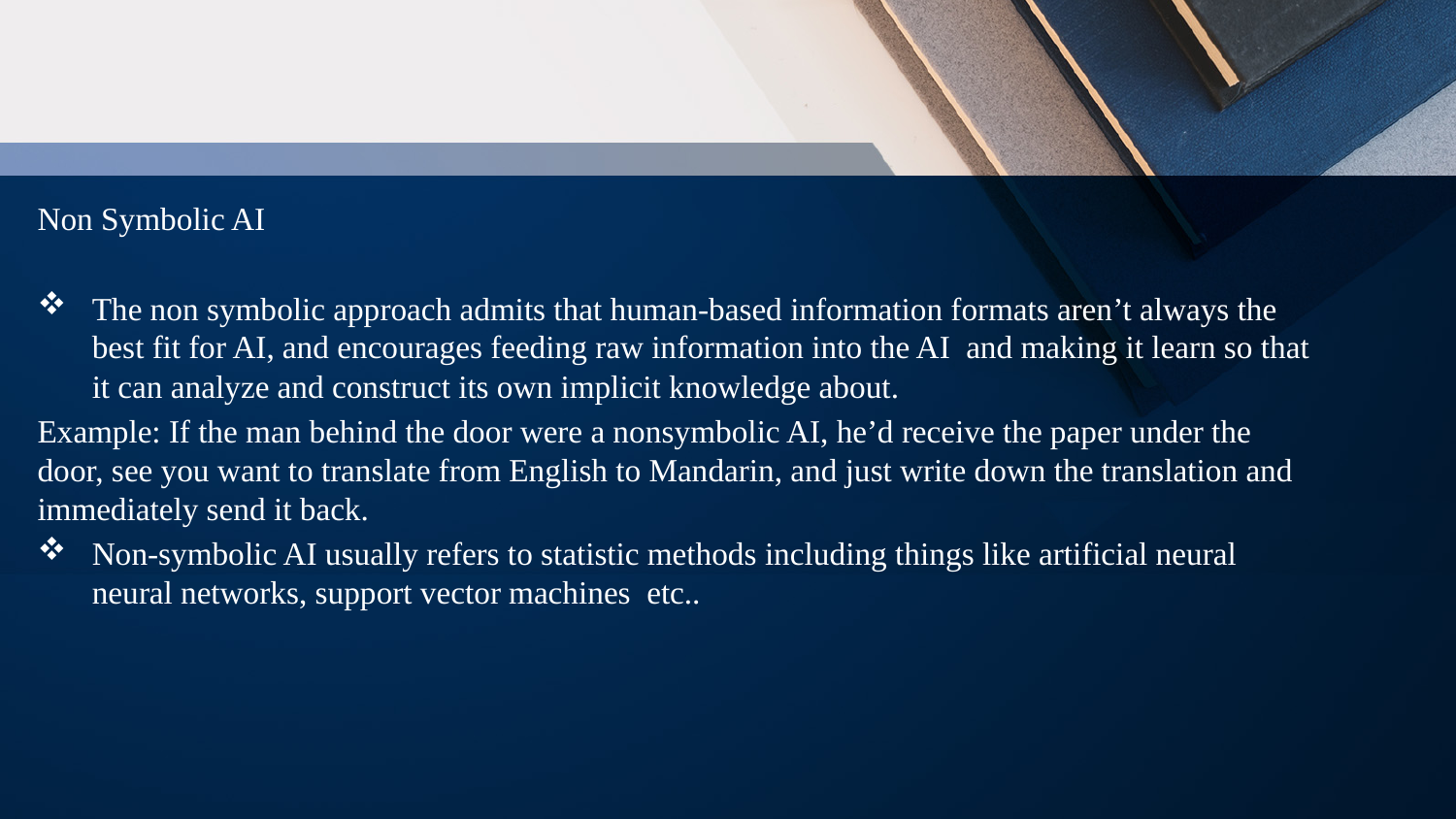

Non Symbolic AI

The non symbolic approach admits that human-based information formats aren’t always the best fit for AI, and encourages feeding raw information into the AI  and making it learn so that it can analyze and construct its own implicit knowledge about.
Example: If the man behind the door were a nonsymbolic AI, he’d receive the paper under the door, see you want to translate from English to Mandarin, and just write down the translation and immediately send it back.
Non-symbolic AI usually refers to statistic methods including things like artificial neural neural networks, support vector machines  etc..